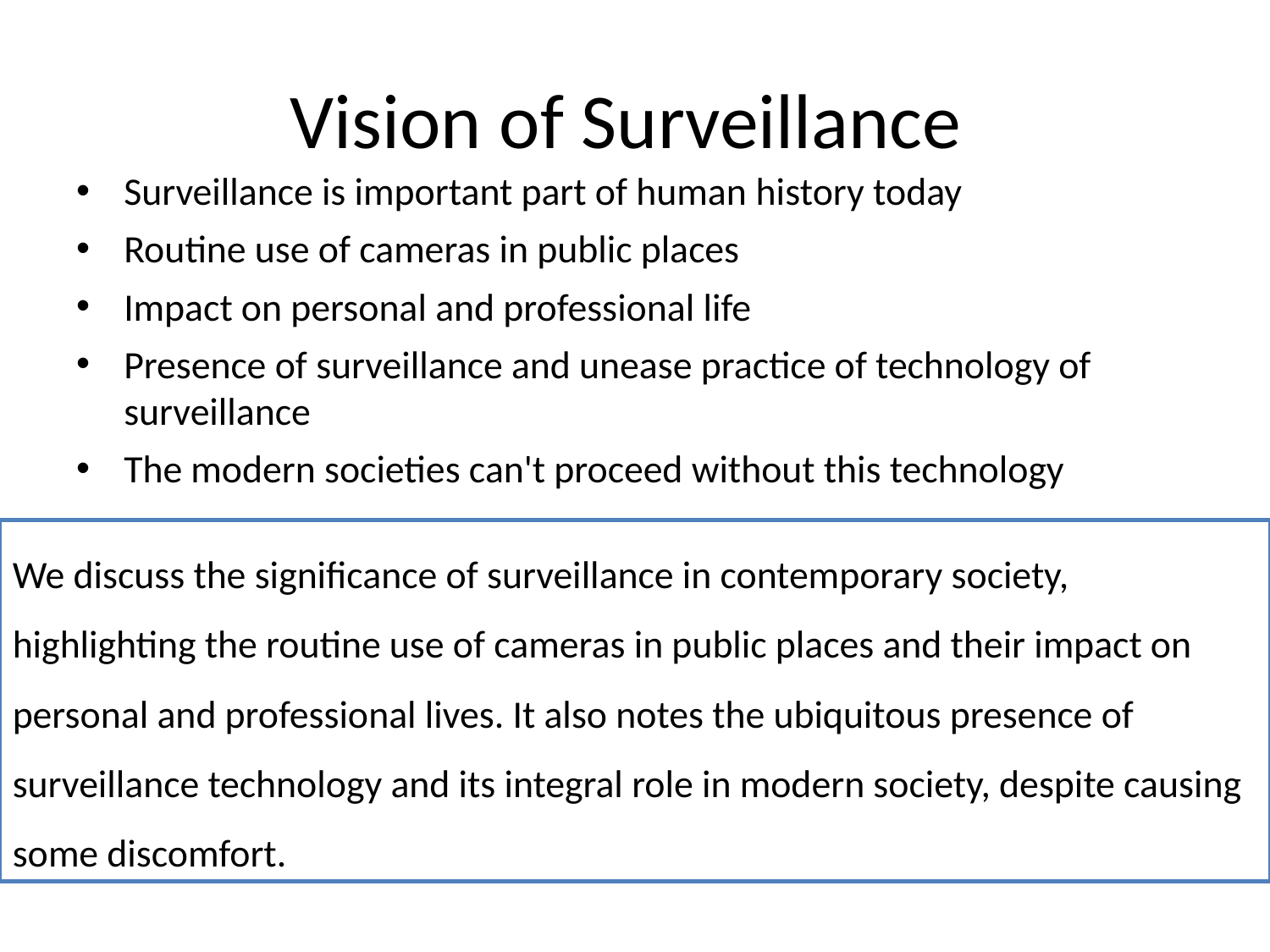

# Vision of Surveillance
Surveillance is important part of human history today
Routine use of cameras in public places
Impact on personal and professional life
Presence of surveillance and unease practice of technology of surveillance
The modern societies can't proceed without this technology
We discuss the significance of surveillance in contemporary society, highlighting the routine use of cameras in public places and their impact on personal and professional lives. It also notes the ubiquitous presence of surveillance technology and its integral role in modern society, despite causing some discomfort.